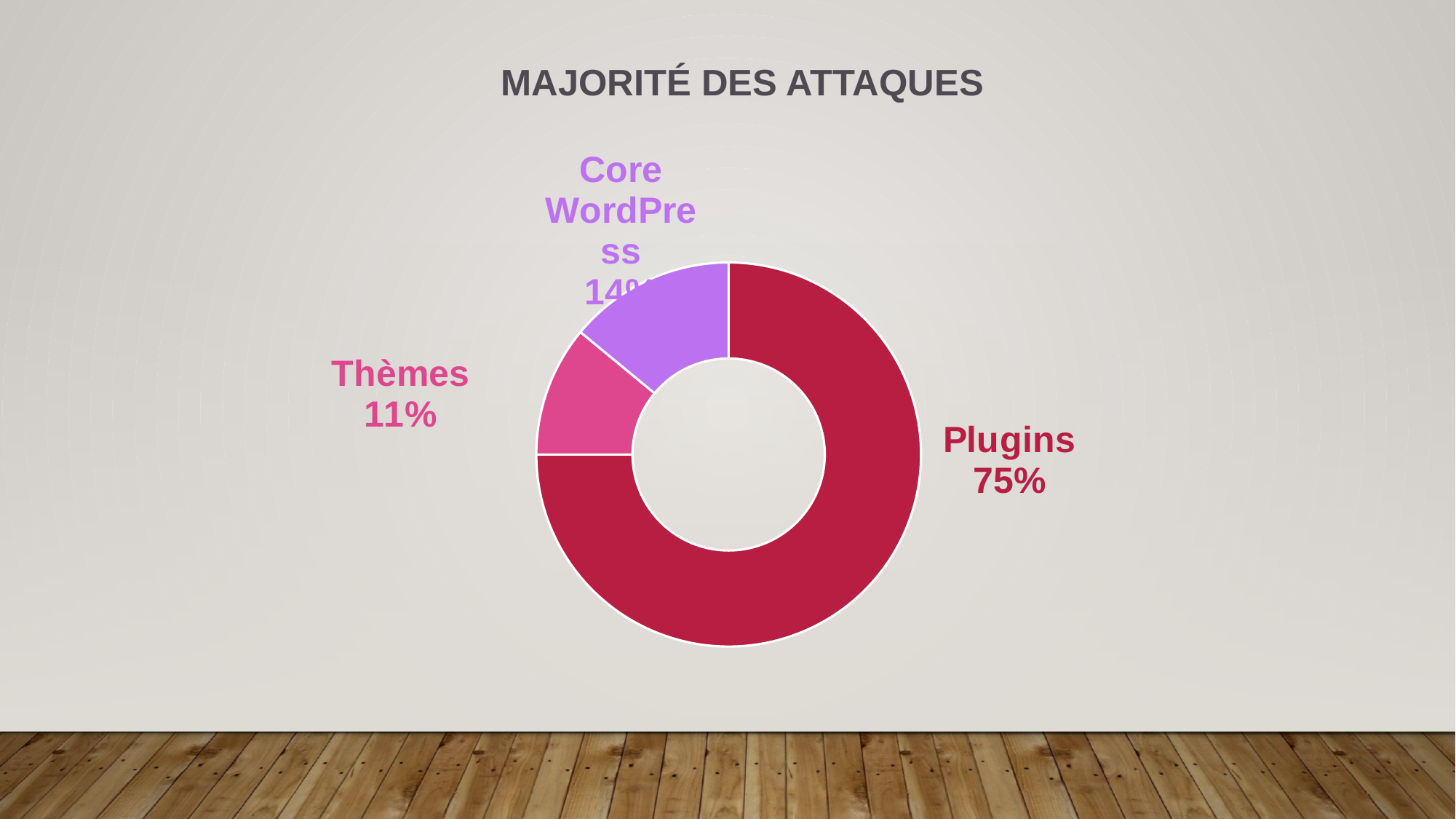

majorité des attaques

### Chart

| Category | Catégories d'attaques  |
|---|---|
| Plugins | 75.0 |
| Thèmes | 11.0 |
| Core WordPress | 14.0 |